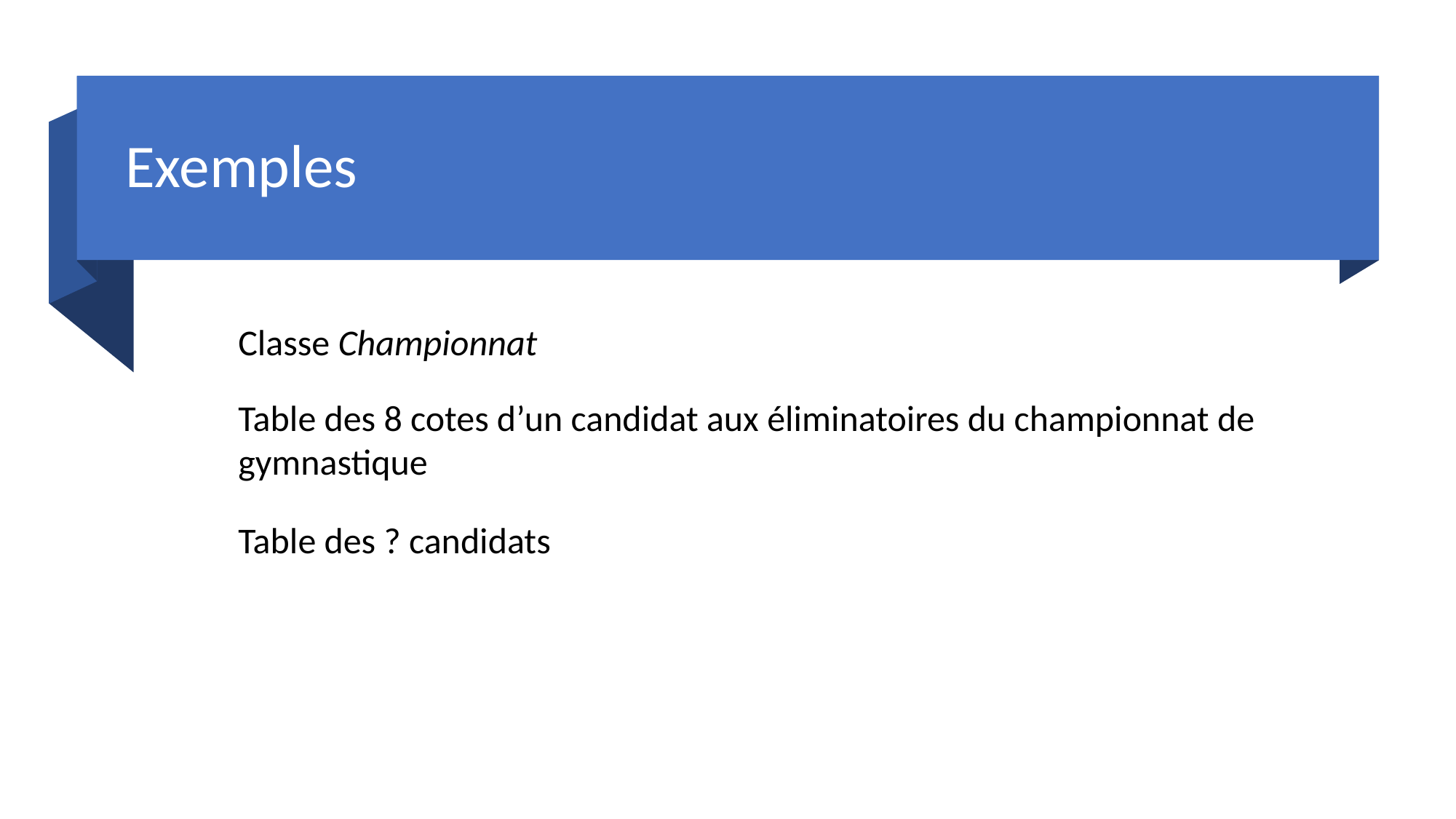

# Exemples

Classe Championnat
Table des 8 cotes d’un candidat aux éliminatoires du championnat de gymnastique
Table des ? candidats